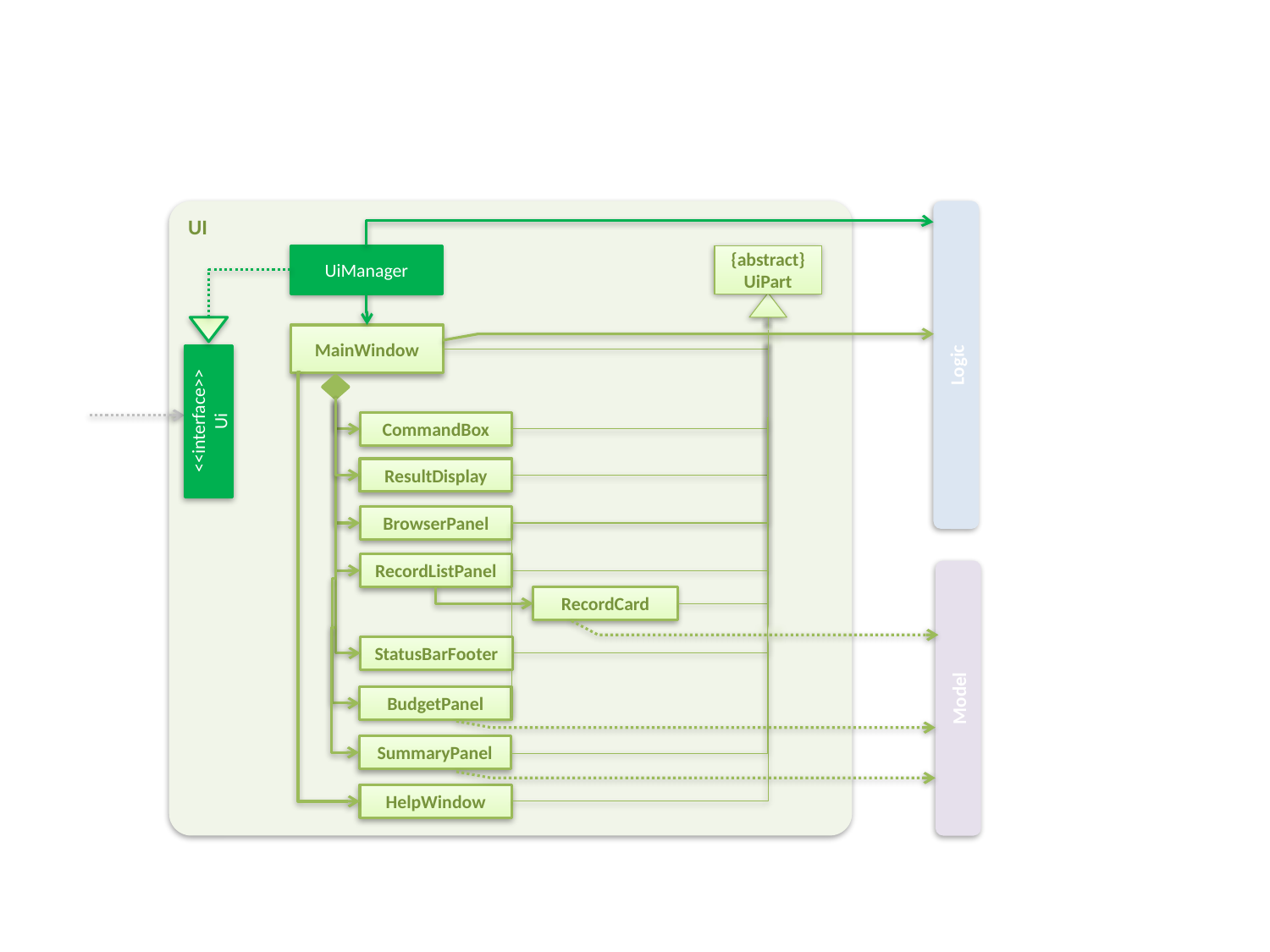

UI
UiManager
{abstract}
UiPart

MainWindow

Logic

<<interface>>
Ui
CommandBox
ResultDisplay
BrowserPanel
RecordListPanel
RecordCard

StatusBarFooter
Model
BudgetPanel

SummaryPanel

HelpWindow